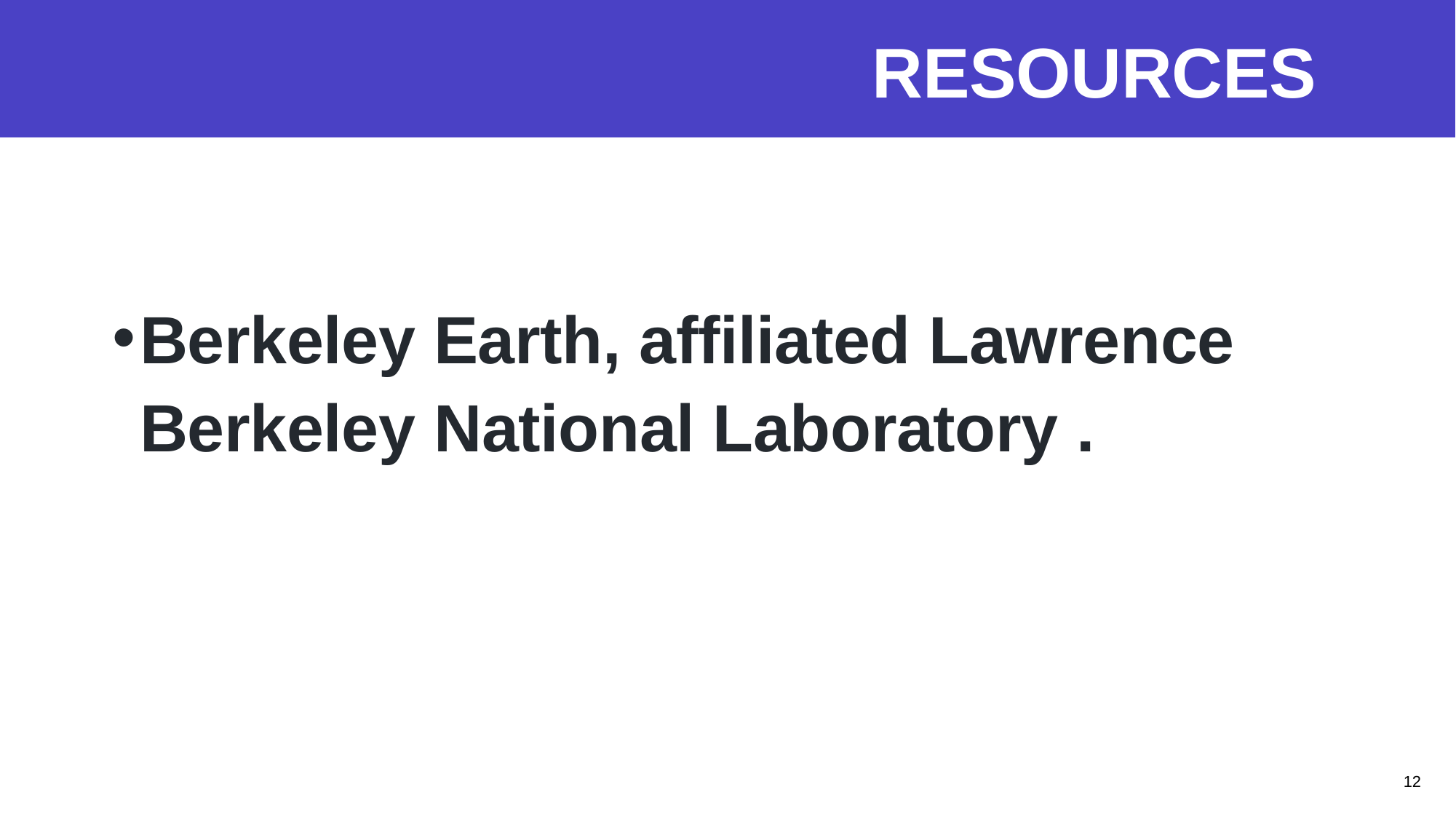

# RESOURCES

Berkeley Earth, affiliated Lawrence Berkeley National Laboratory .
12